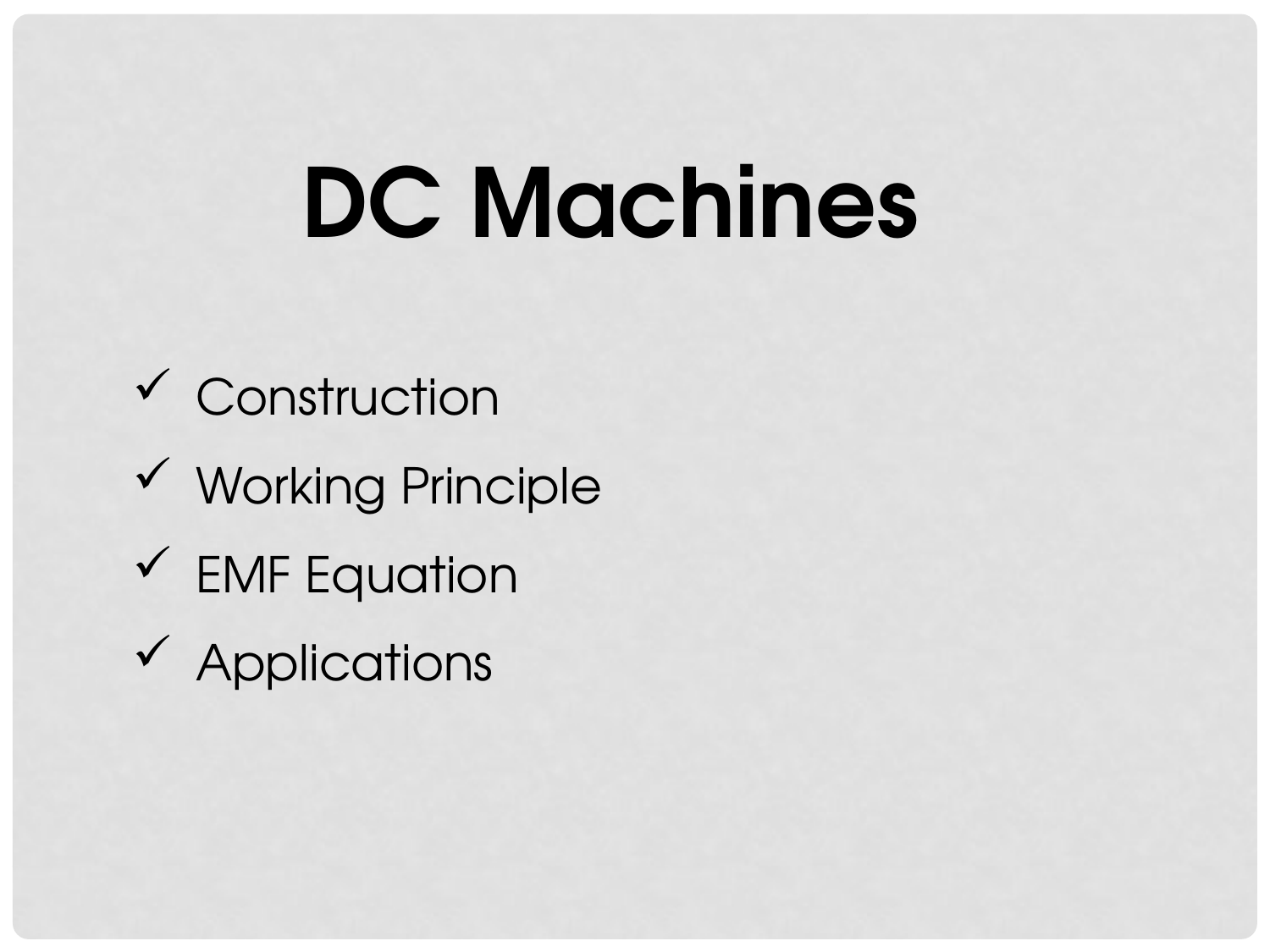

DC Machines
Construction
Working Principle
EMF Equation
Applications